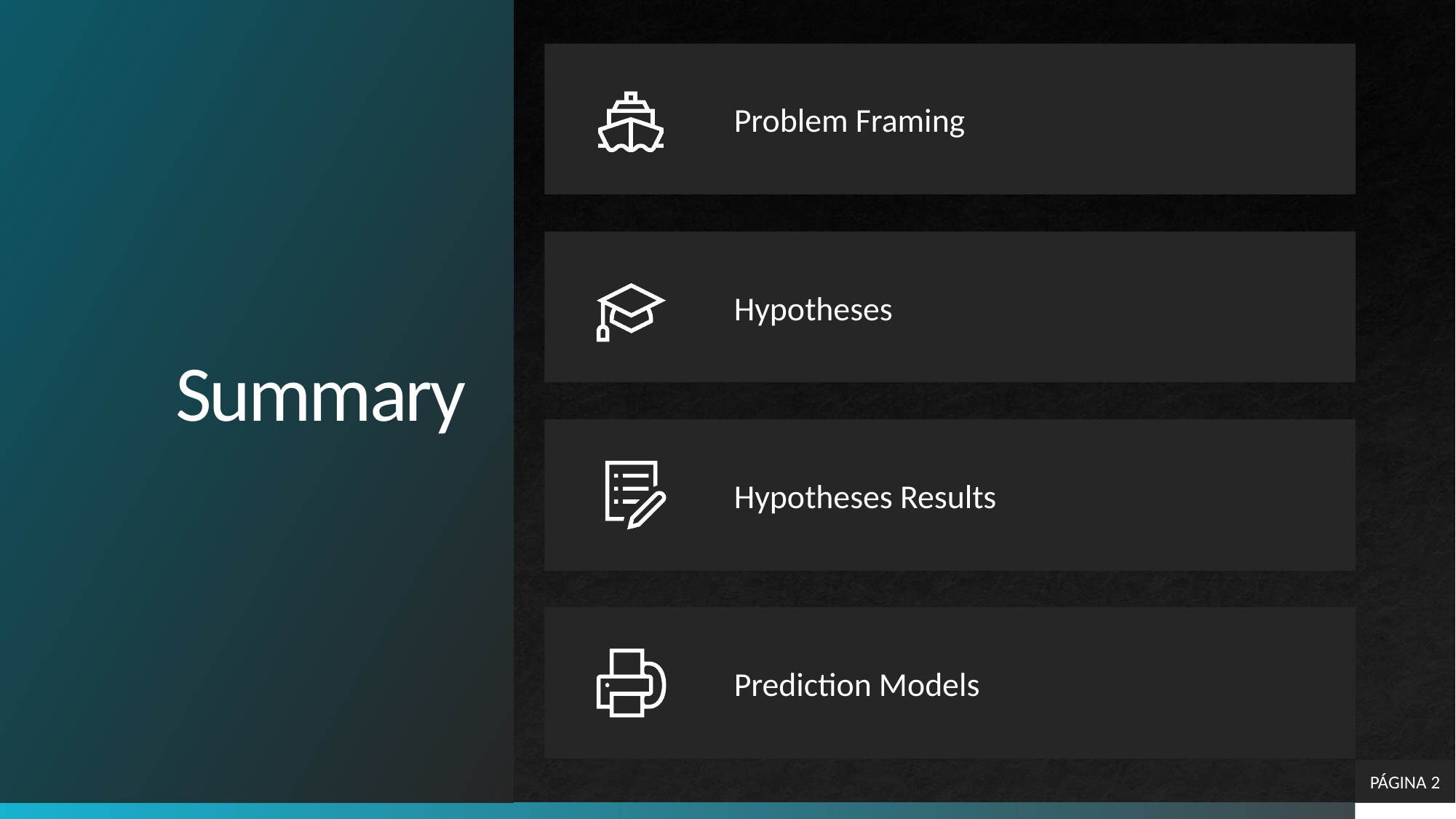

# Summary
Problem Framing
Hypotheses
Hypotheses Results
Prediction Models
PÁGINA 2